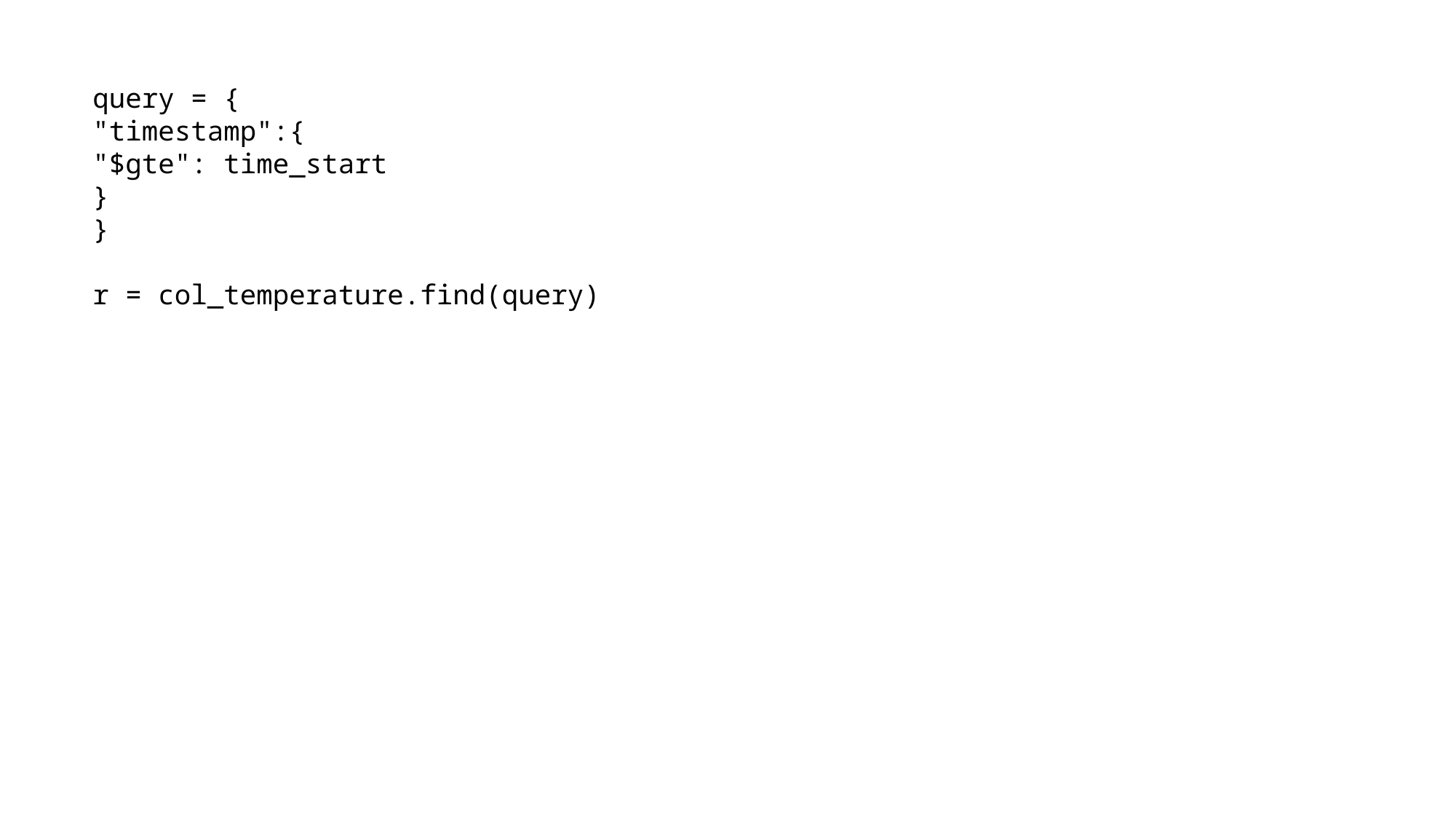

query = {
"timestamp":{
"$gte": time_start
}
}
r = col_temperature.find(query)